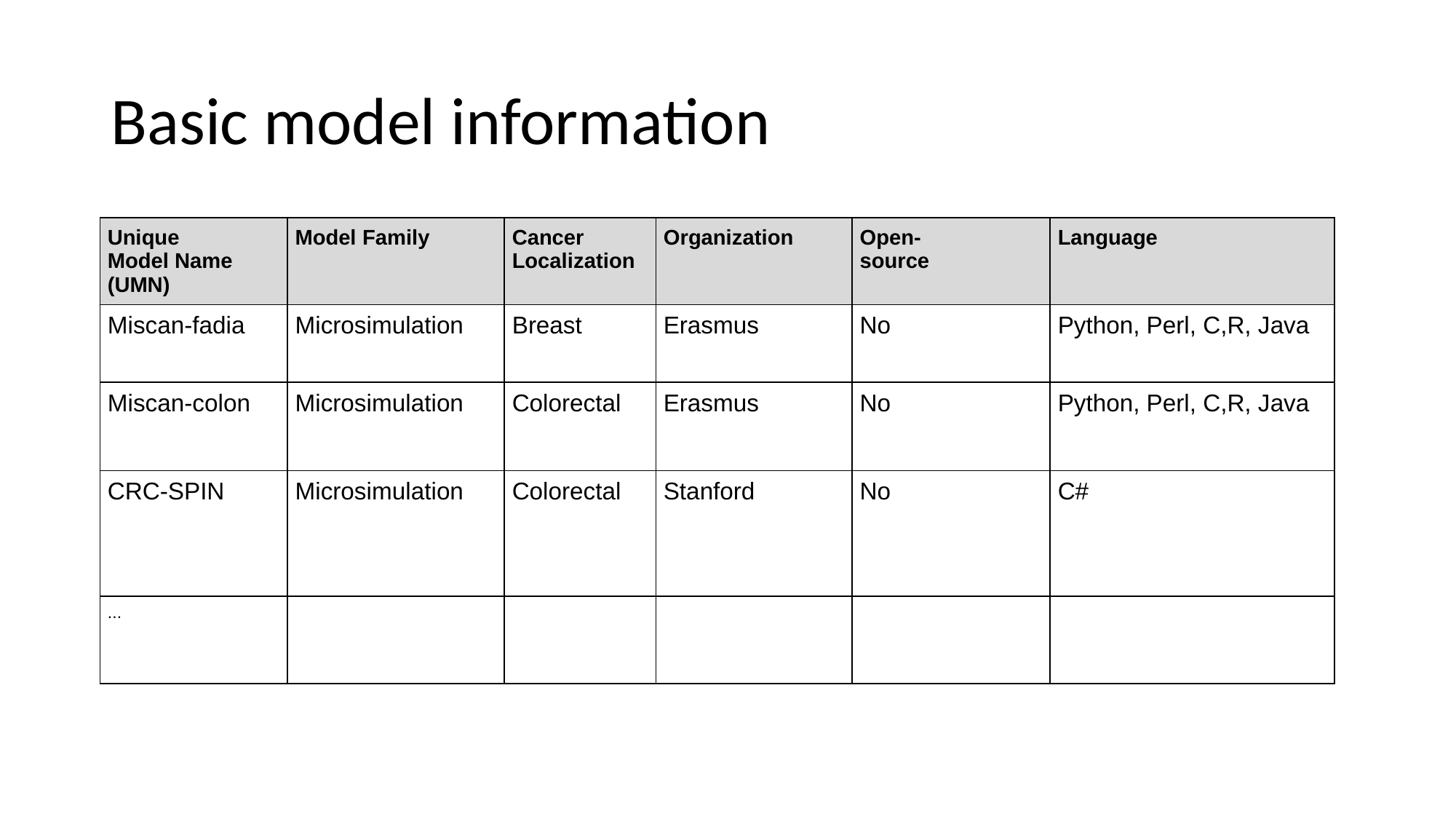

# Basic model information
| Unique Model Name (UMN) | Model Family | Cancer Localization | Organization | Open- source | Language |
| --- | --- | --- | --- | --- | --- |
| Miscan-fadia | Microsimulation | Breast | Erasmus | No | Python, Perl, C,R, Java |
| Miscan-colon | Microsimulation | Colorectal | Erasmus | No | Python, Perl, C,R, Java |
| CRC-SPIN | Microsimulation | Colorectal | Stanford | No | C# |
| ... |  |  |  |  |  |